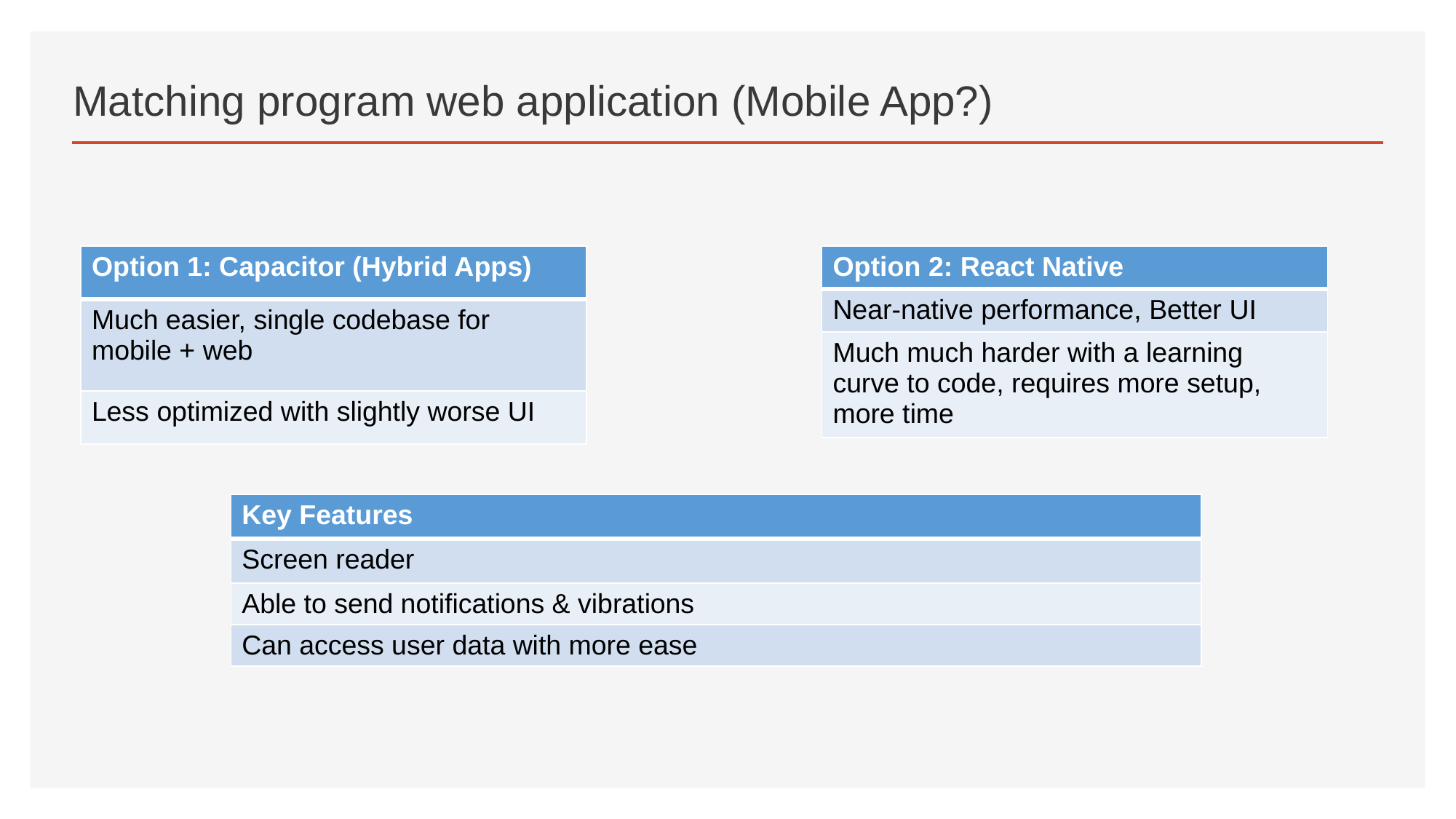

# Matching program web application (Mobile App?)
| Option 1: Capacitor (Hybrid Apps) |
| --- |
| Much easier, single codebase for mobile + web |
| Less optimized with slightly worse UI |
| Option 2: React Native |
| --- |
| Near-native performance, Better UI |
| Much much harder with a learning curve to code, requires more setup, more time |
| Key Features |
| --- |
| Screen reader |
| Able to send notifications & vibrations |
| Can access user data with more ease |